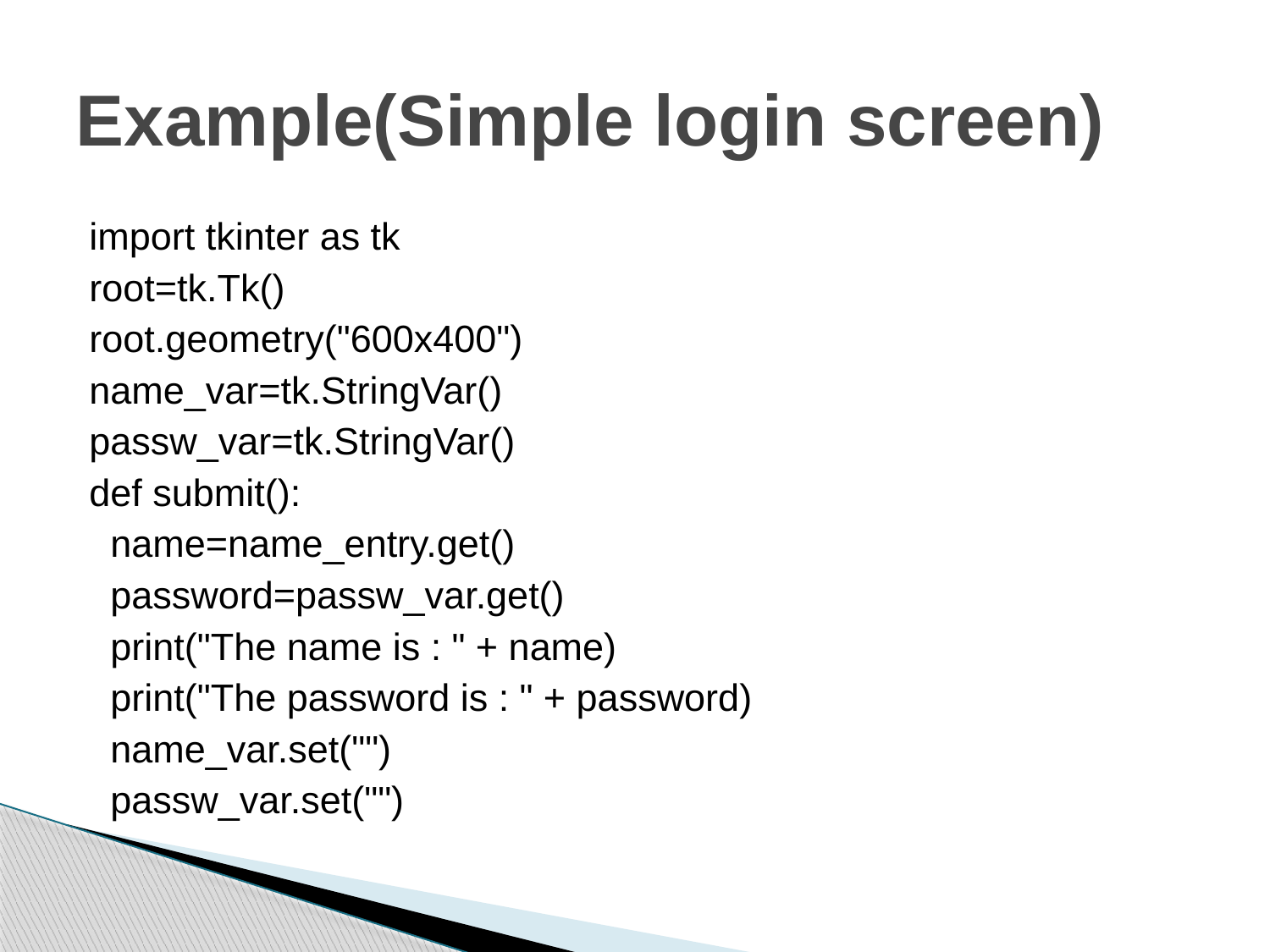

# Example(Simple login screen)
import tkinter as tk
root=tk.Tk()
root.geometry("600x400")
name_var=tk.StringVar()
passw_var=tk.StringVar()
def submit():
  name=name_entry.get()
  password=passw_var.get()
  print("The name is : " + name)
  print("The password is : " + password)
  name_var.set("")
  passw_var.set("")